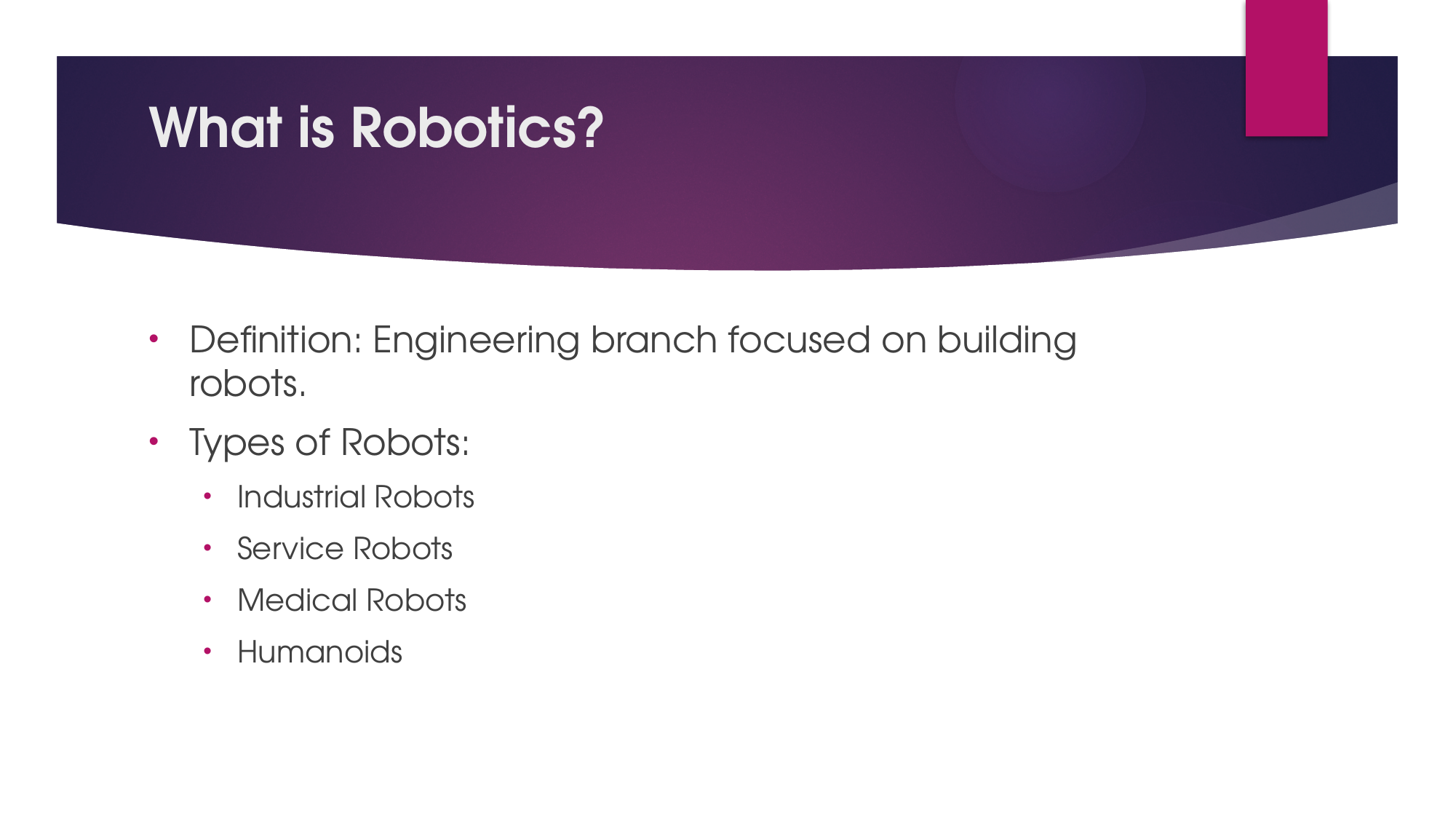

# What is Robotics?
Definition: Engineering branch focused on building robots.
Types of Robots:
Industrial Robots
Service Robots
Medical Robots
Humanoids